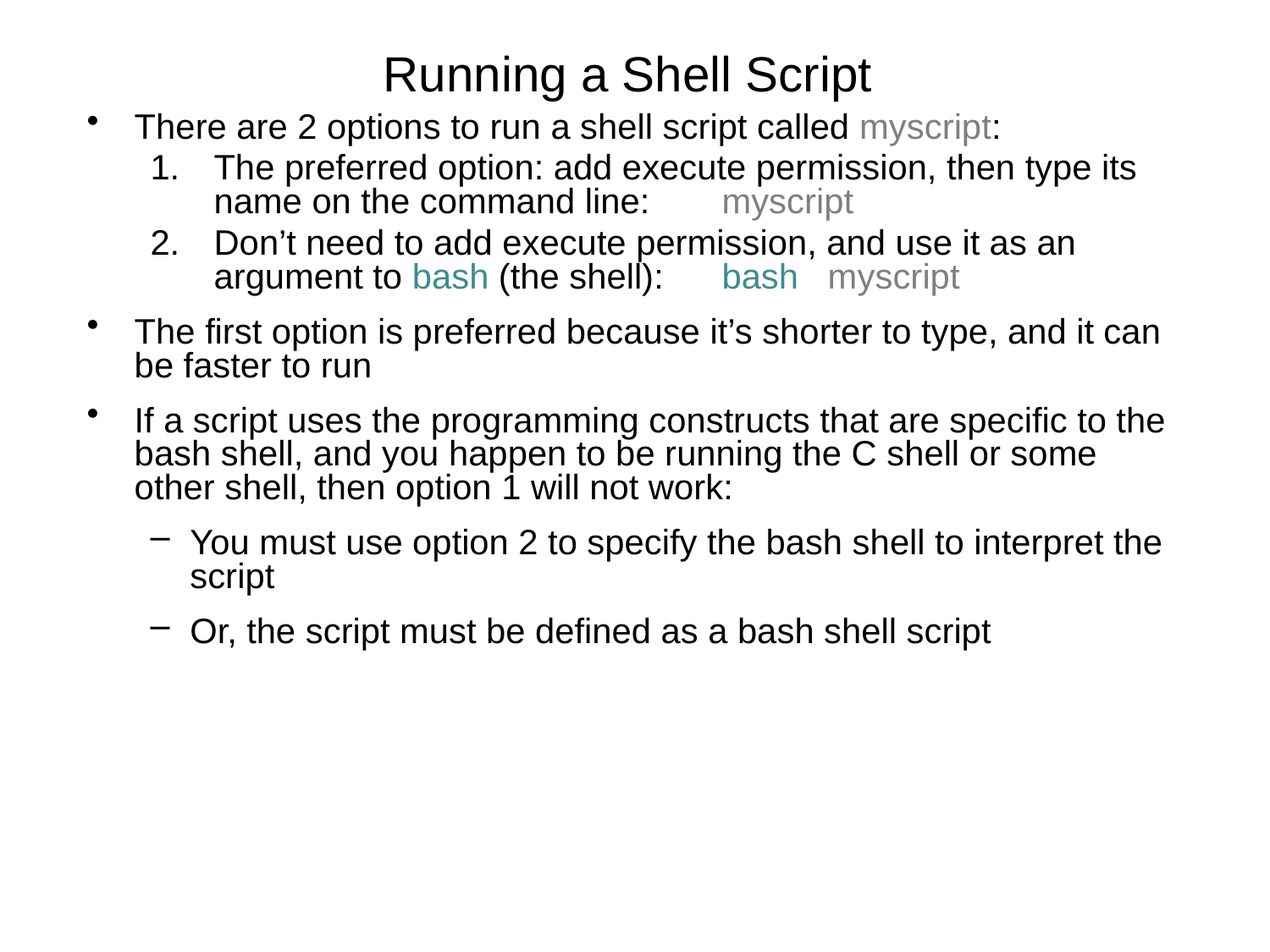

Running a Shell Script
There are 2 options to run a shell script called myscript:
The preferred option: add execute permission, then type its name on the command line:	myscript
Don’t need to add execute permission, and use it as an argument to bash (the shell):   	bash   myscript
The first option is preferred because it’s shorter to type, and it can be faster to run
If a script uses the programming constructs that are specific to the bash shell, and you happen to be running the C shell or some other shell, then option 1 will not work:
You must use option 2 to specify the bash shell to interpret the script
Or, the script must be defined as a bash shell script